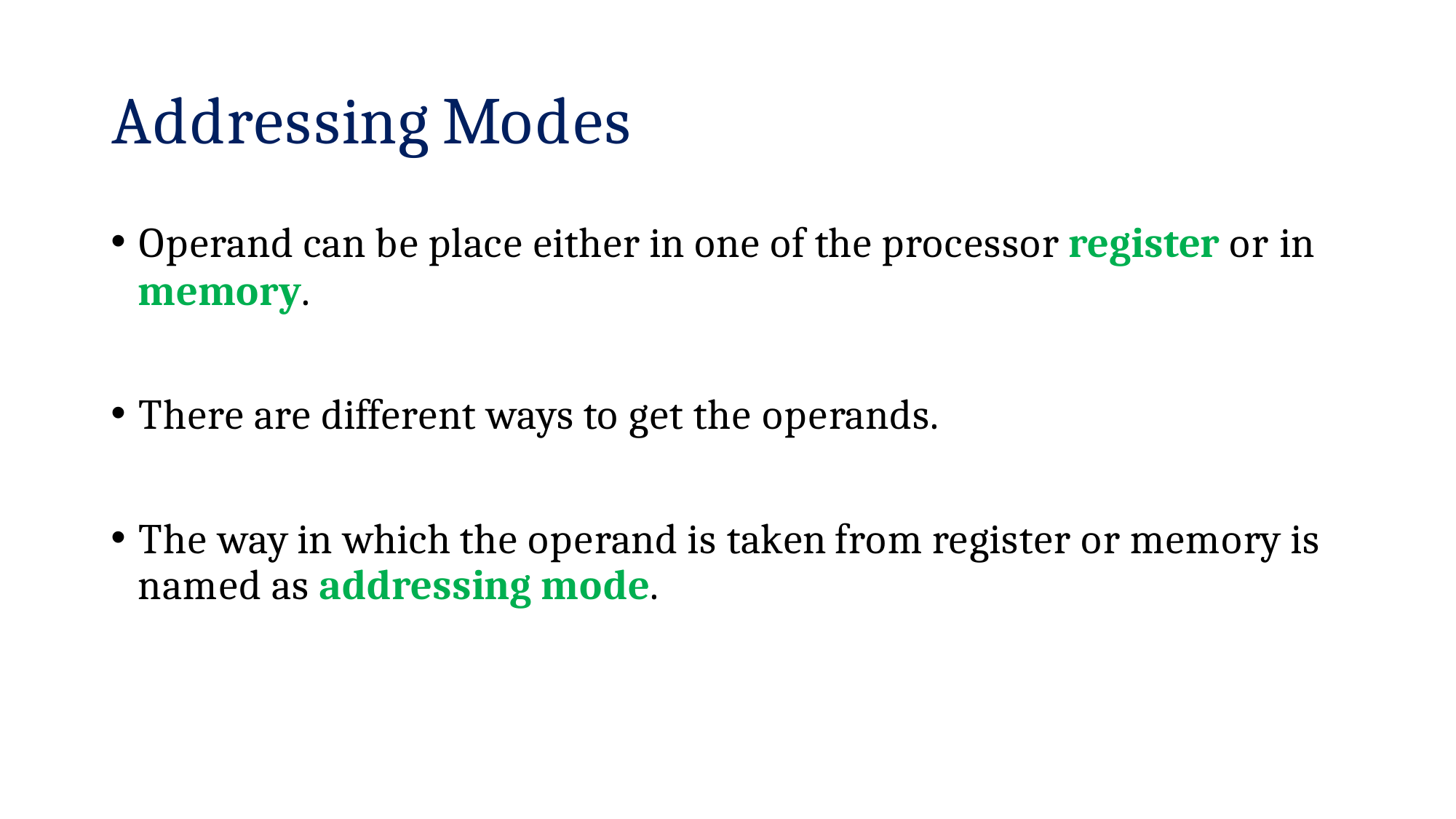

# Addressing Modes
Operand can be place either in one of the processor register or in
memory.

There are different ways to get the operands.

The way in which the operand is taken from register or memory is  named as addressing mode.